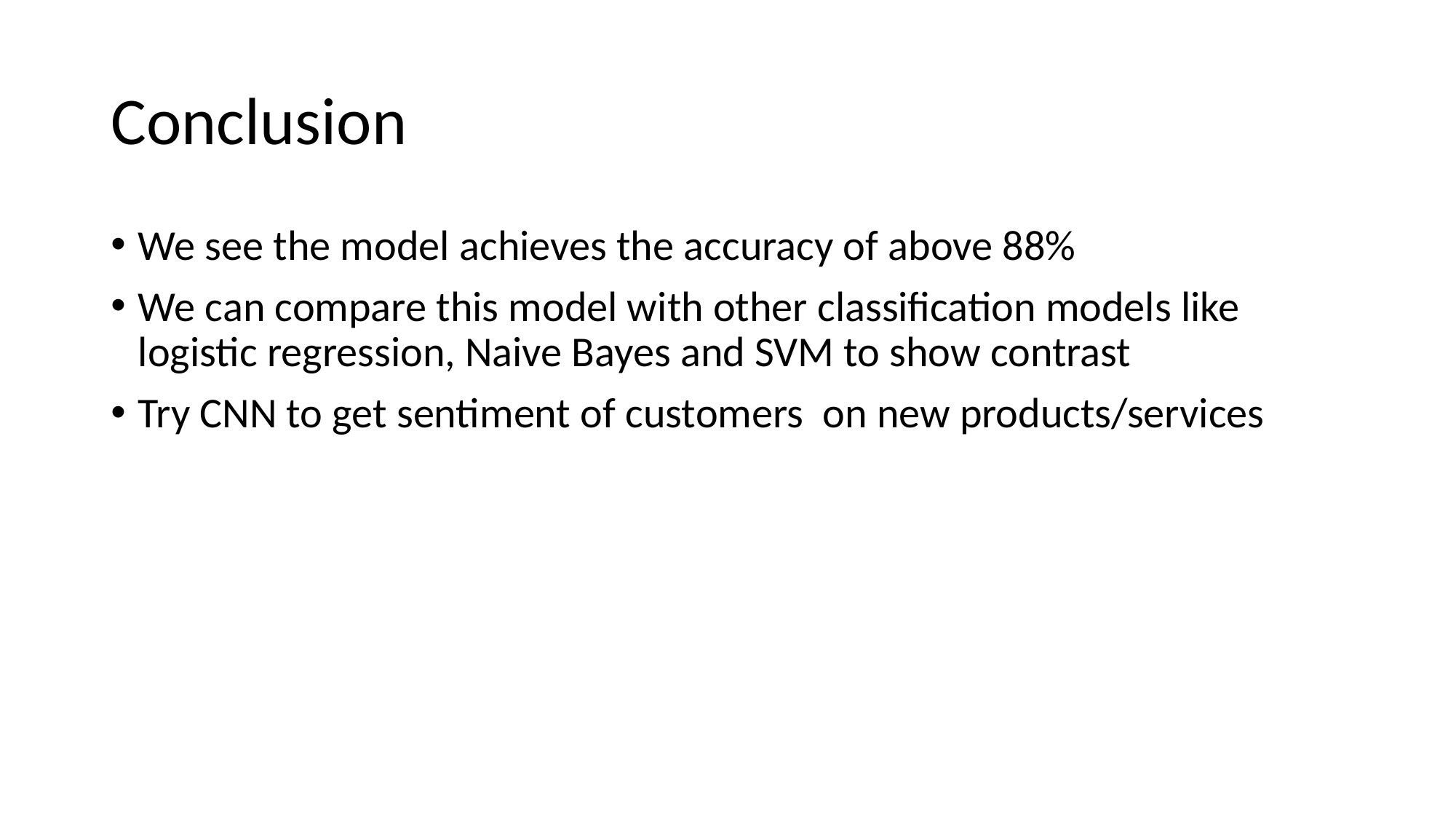

# Conclusion
We see the model achieves the accuracy of above 88%
We can compare this model with other classification models like logistic regression, Naive Bayes and SVM to show contrast
Try CNN to get sentiment of customers  on new products/services